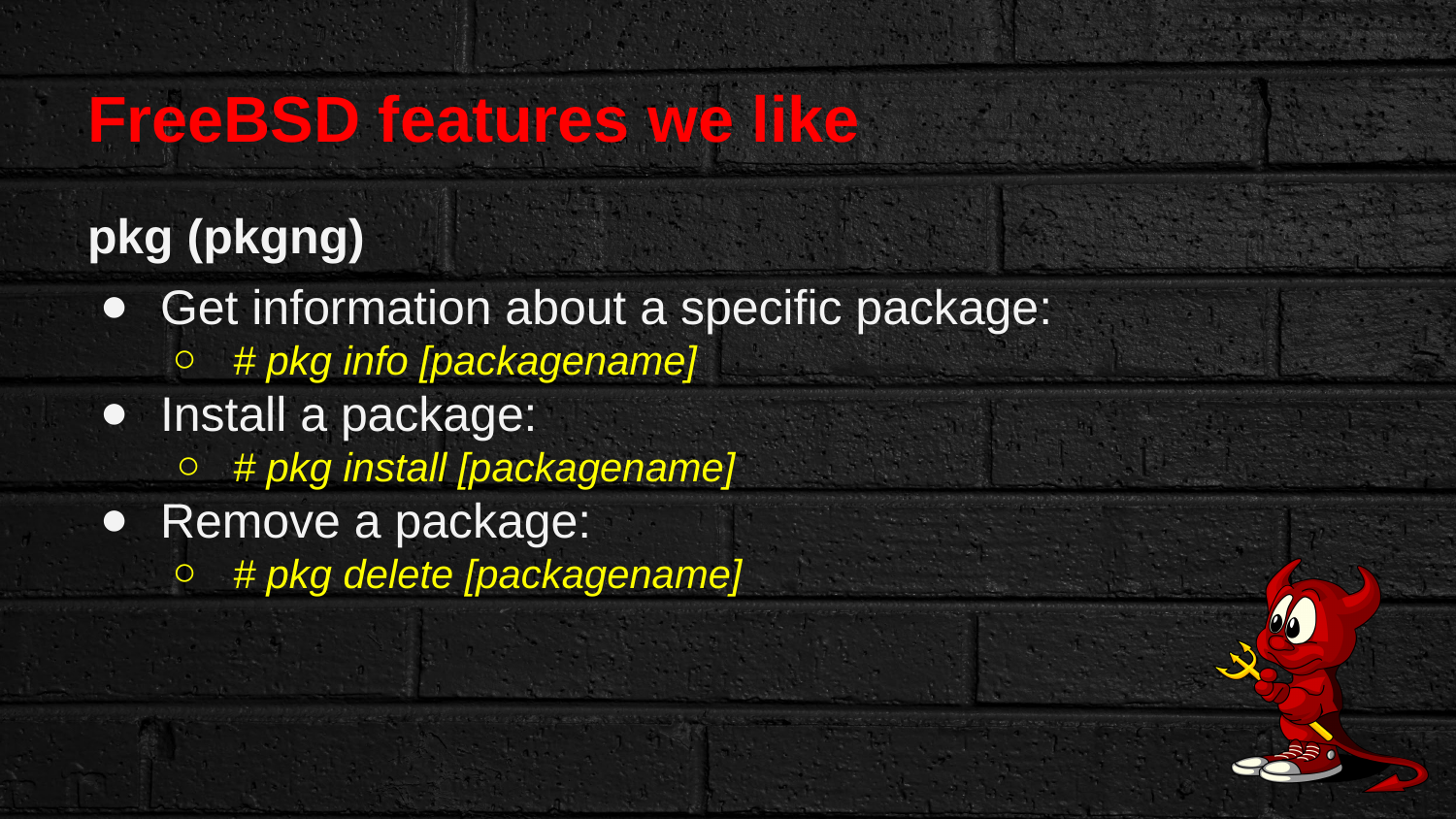

# FreeBSD features we like
pkg (pkgng)
Get information about a specific package:
# pkg info [packagename]
Install a package:
# pkg install [packagename]
Remove a package:
# pkg delete [packagename]